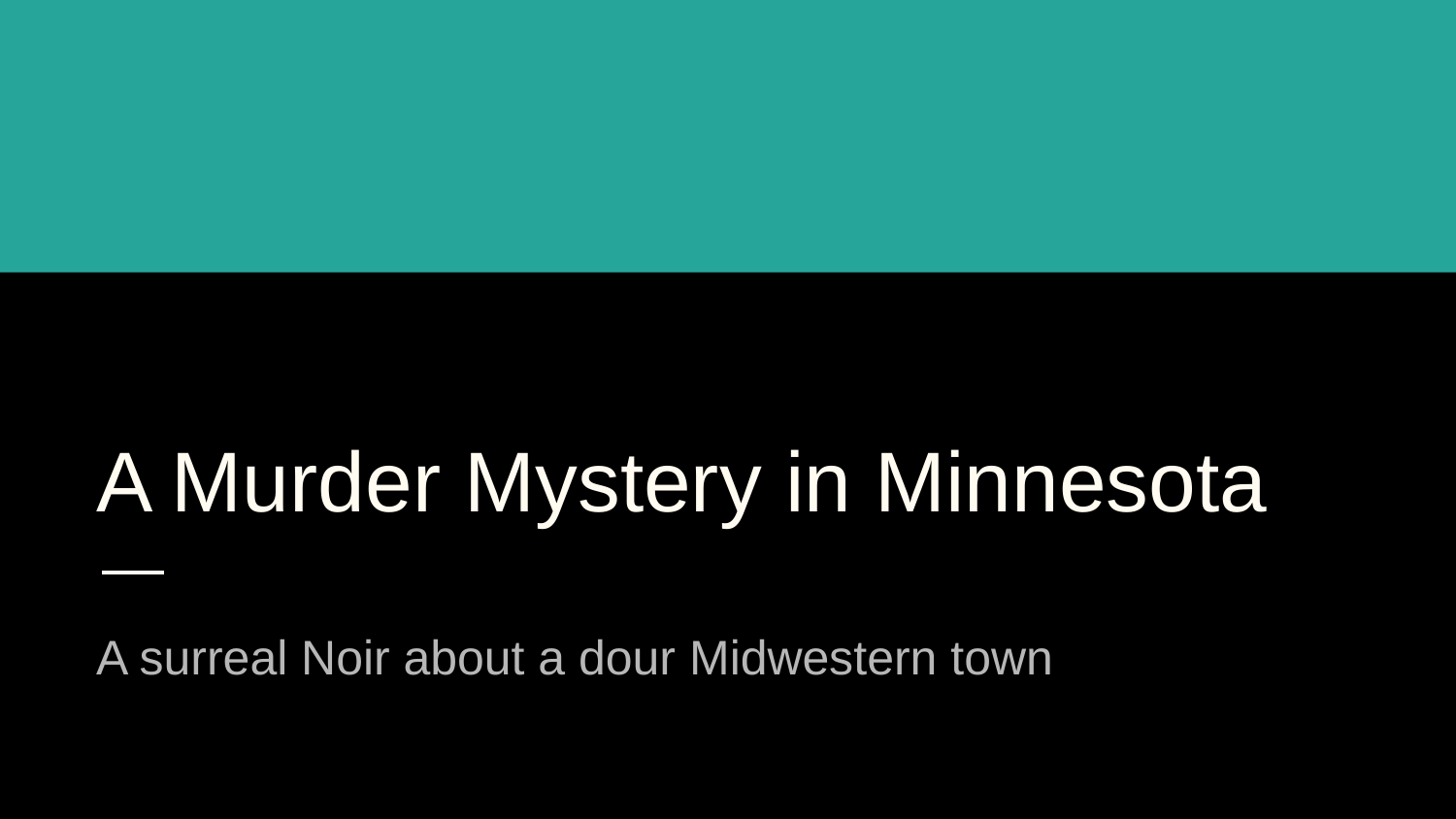

# A Murder Mystery in Minnesota
A surreal Noir about a dour Midwestern town